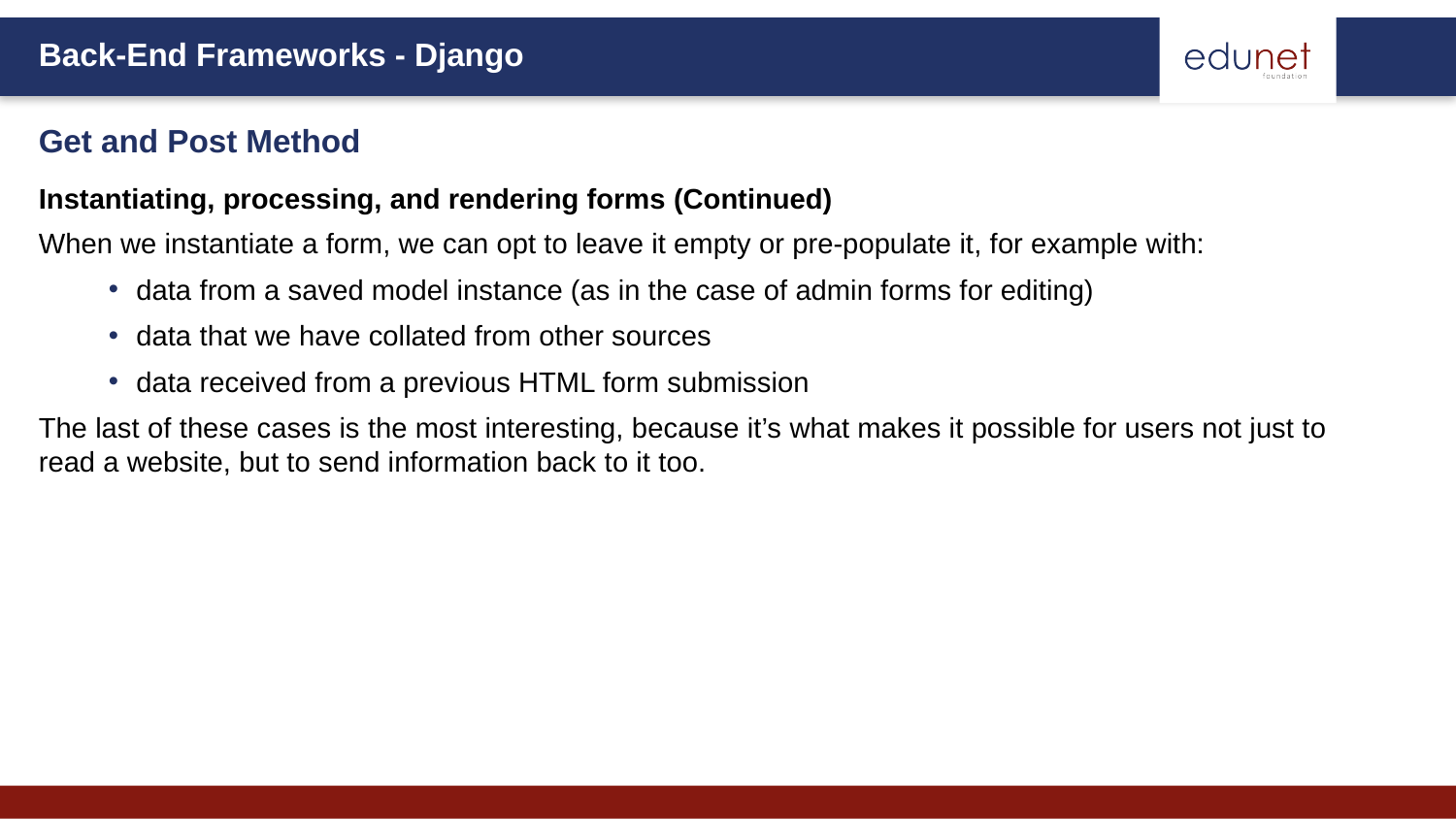

Get and Post Method
Instantiating, processing, and rendering forms (Continued)

When we instantiate a form, we can opt to leave it empty or pre-populate it, for example with:
data from a saved model instance (as in the case of admin forms for editing)
data that we have collated from other sources
data received from a previous HTML form submission
The last of these cases is the most interesting, because it’s what makes it possible for users not just to read a website, but to send information back to it too.